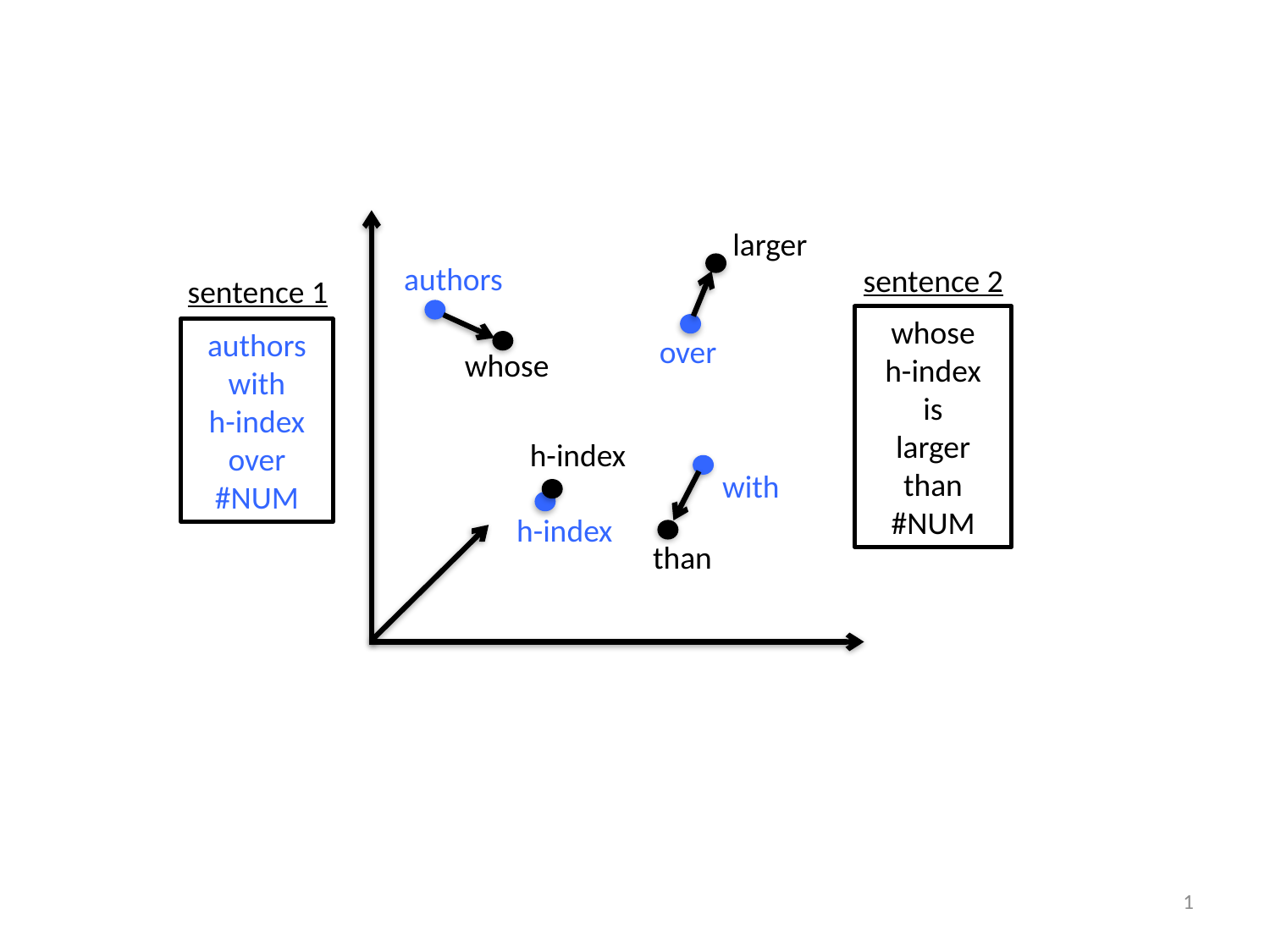

larger
authors

sentence 2
sentence 1

whose
h-index
is
larger than
#NUM

authors
with
h-index
over
#NUM
 over

whose
h-index

 with

h-index

than

1